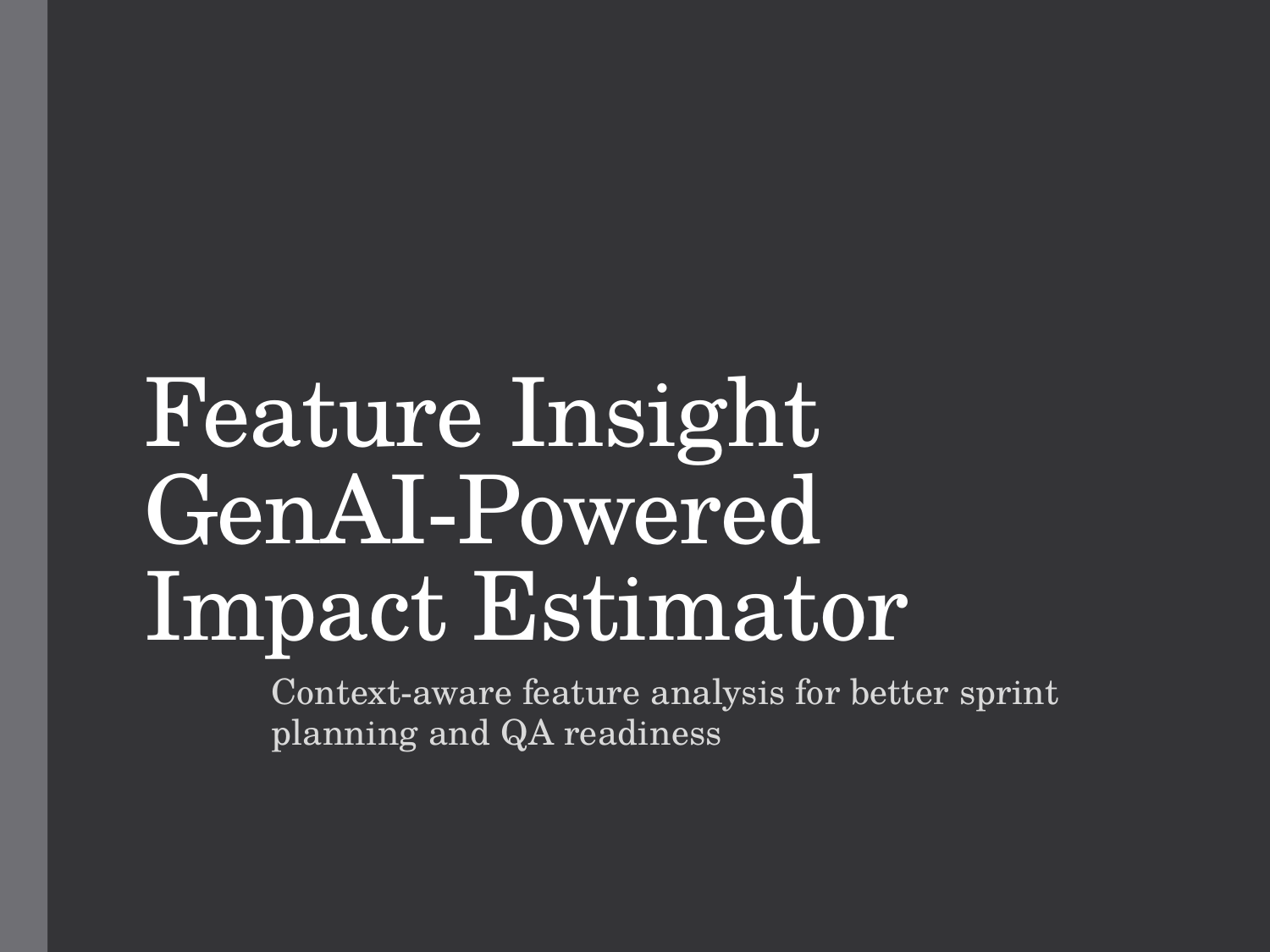

# Feature Insight GenAI-Powered Impact Estimator
	Context-aware feature analysis for better sprint 	planning and QA readiness